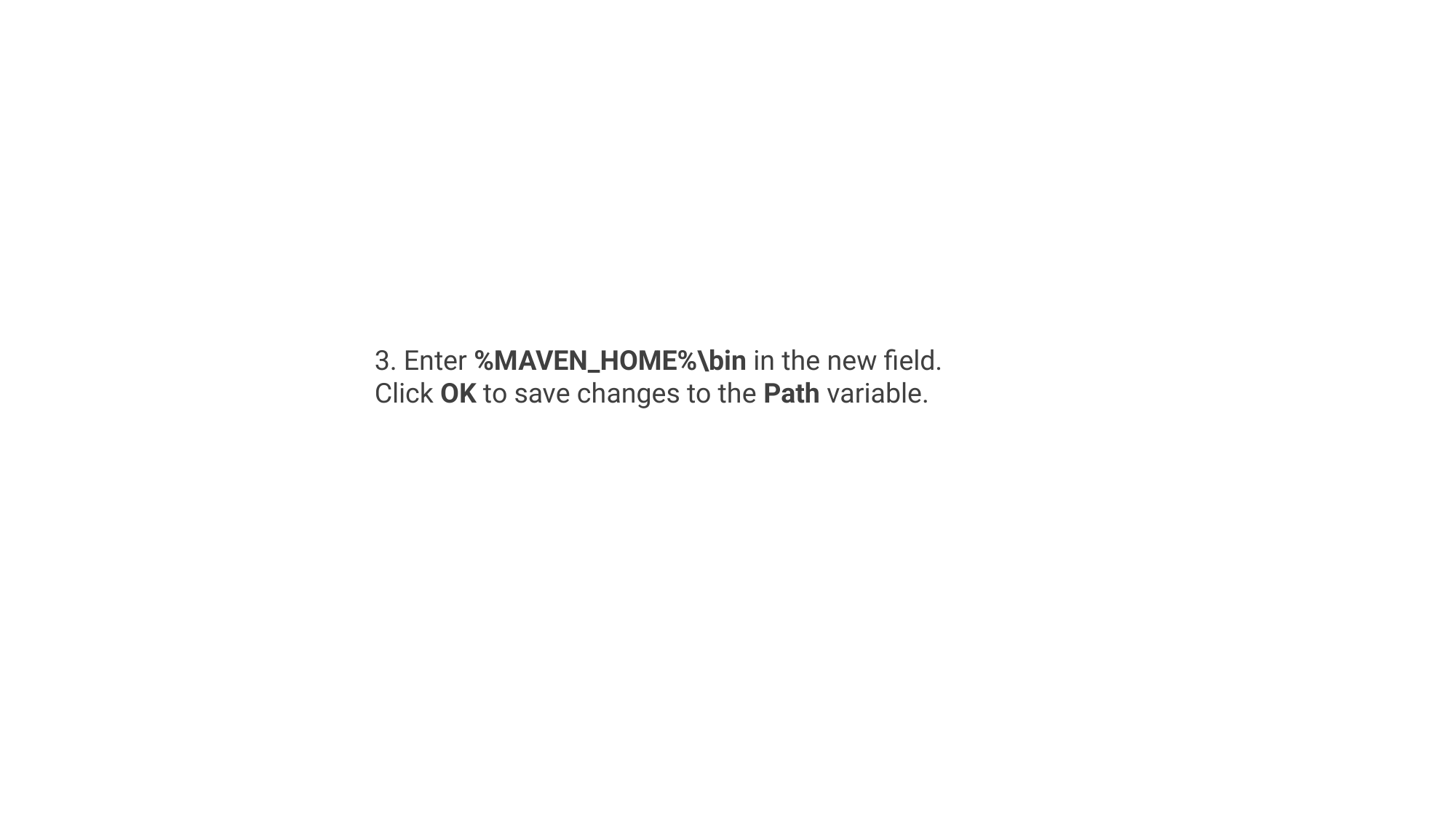

3. Enter %MAVEN_HOME%\bin in the new field. Click OK to save changes to the Path variable.